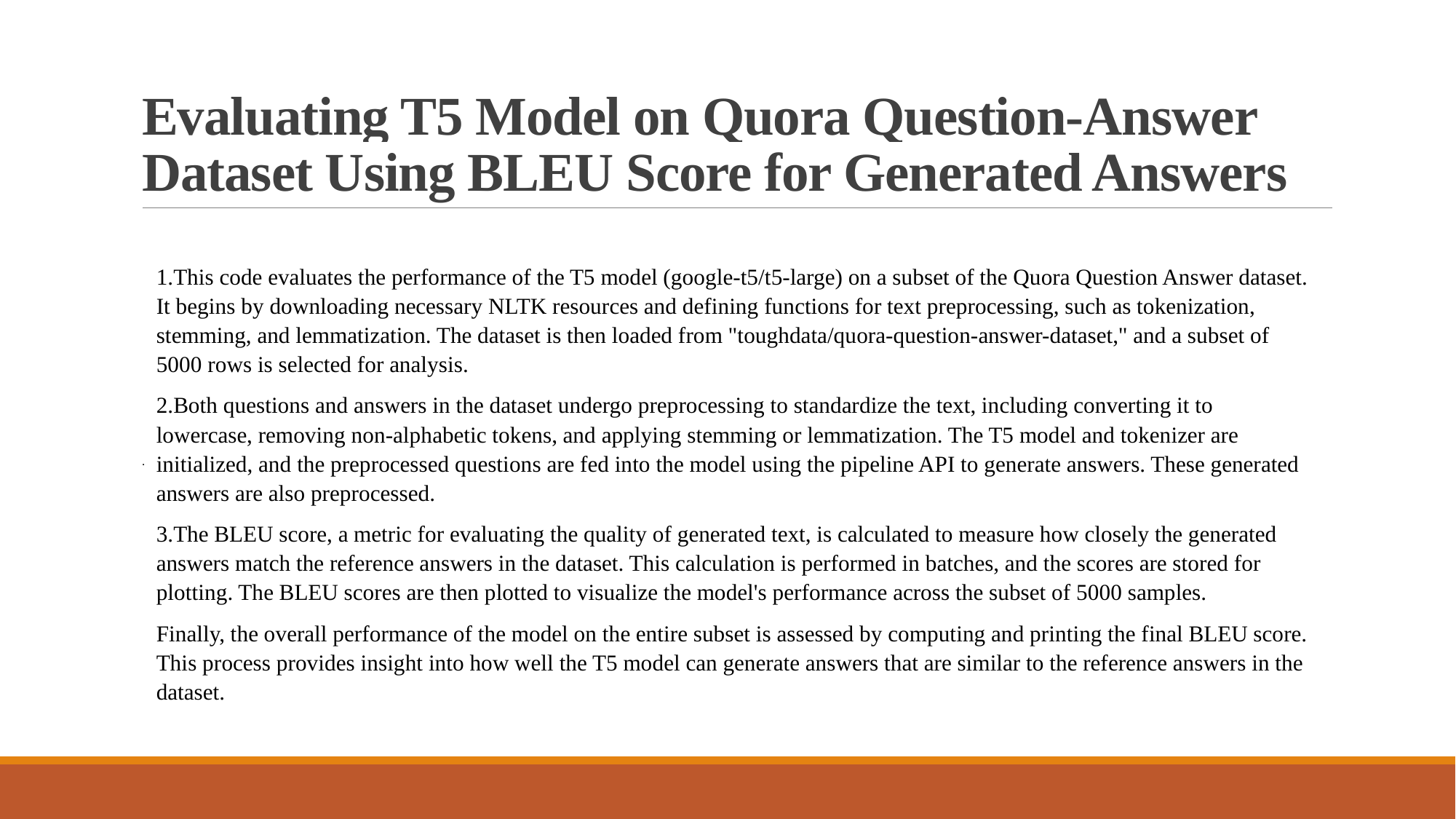

# Evaluating T5 Model on Quora Question-Answer Dataset Using BLEU Score for Generated Answers
.
1.This code evaluates the performance of the T5 model (google-t5/t5-large) on a subset of the Quora Question Answer dataset. It begins by downloading necessary NLTK resources and defining functions for text preprocessing, such as tokenization, stemming, and lemmatization. The dataset is then loaded from "toughdata/quora-question-answer-dataset," and a subset of 5000 rows is selected for analysis.
2.Both questions and answers in the dataset undergo preprocessing to standardize the text, including converting it to lowercase, removing non-alphabetic tokens, and applying stemming or lemmatization. The T5 model and tokenizer are initialized, and the preprocessed questions are fed into the model using the pipeline API to generate answers. These generated answers are also preprocessed.
3.The BLEU score, a metric for evaluating the quality of generated text, is calculated to measure how closely the generated answers match the reference answers in the dataset. This calculation is performed in batches, and the scores are stored for plotting. The BLEU scores are then plotted to visualize the model's performance across the subset of 5000 samples.
Finally, the overall performance of the model on the entire subset is assessed by computing and printing the final BLEU score. This process provides insight into how well the T5 model can generate answers that are similar to the reference answers in the dataset.